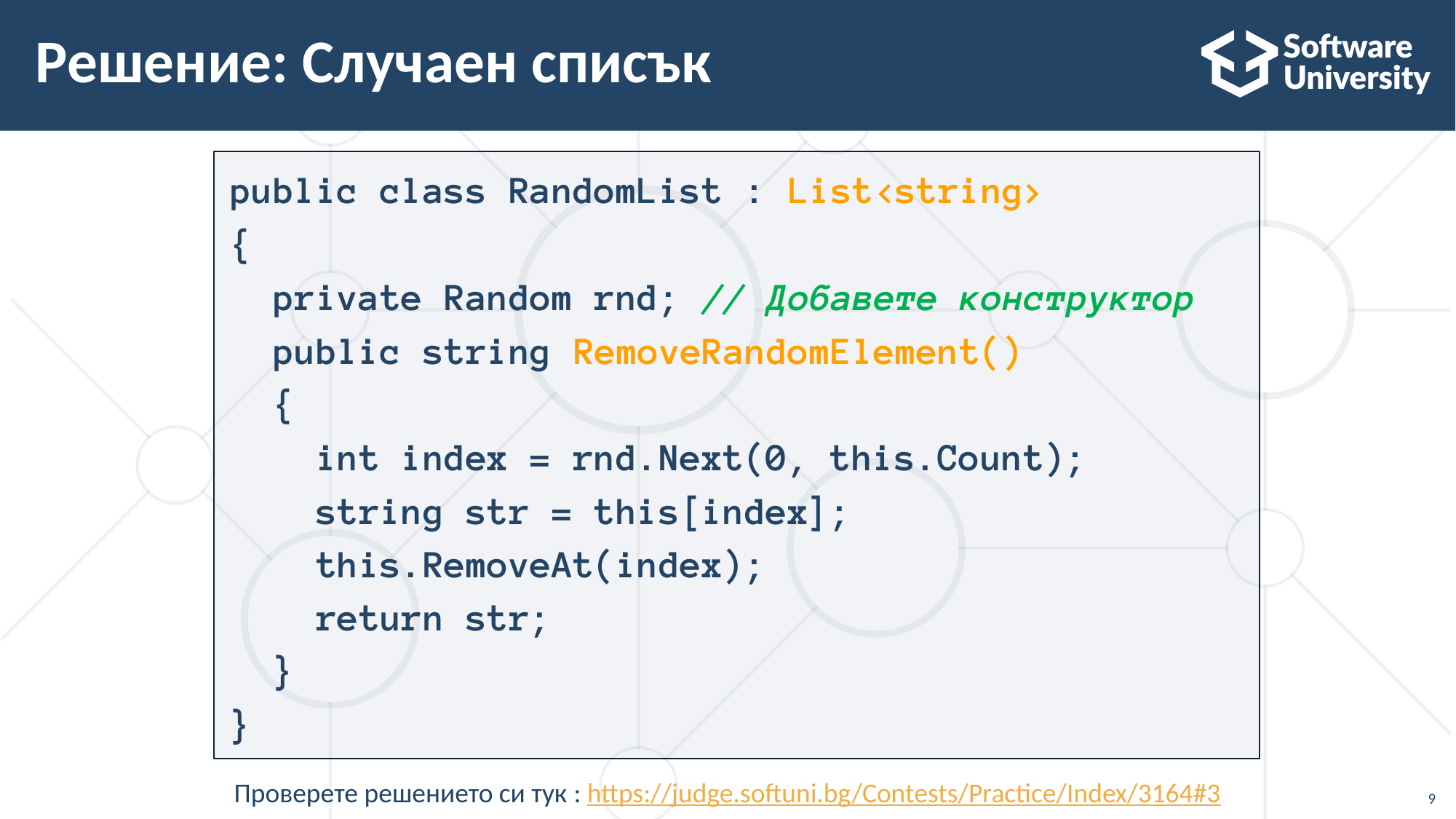

# Решение: Случаен списък
public class RandomList : List<string>
{
  private Random rnd; // Добавете конструктор
  public string RemoveRandomElement()
  {
    int index = rnd.Next(0, this.Count);
    string str = this[index];
    this.RemoveAt(index);
    return str;
  }
}
Проверете решението си тук : https://judge.softuni.bg/Contests/Practice/Index/3164#3
9